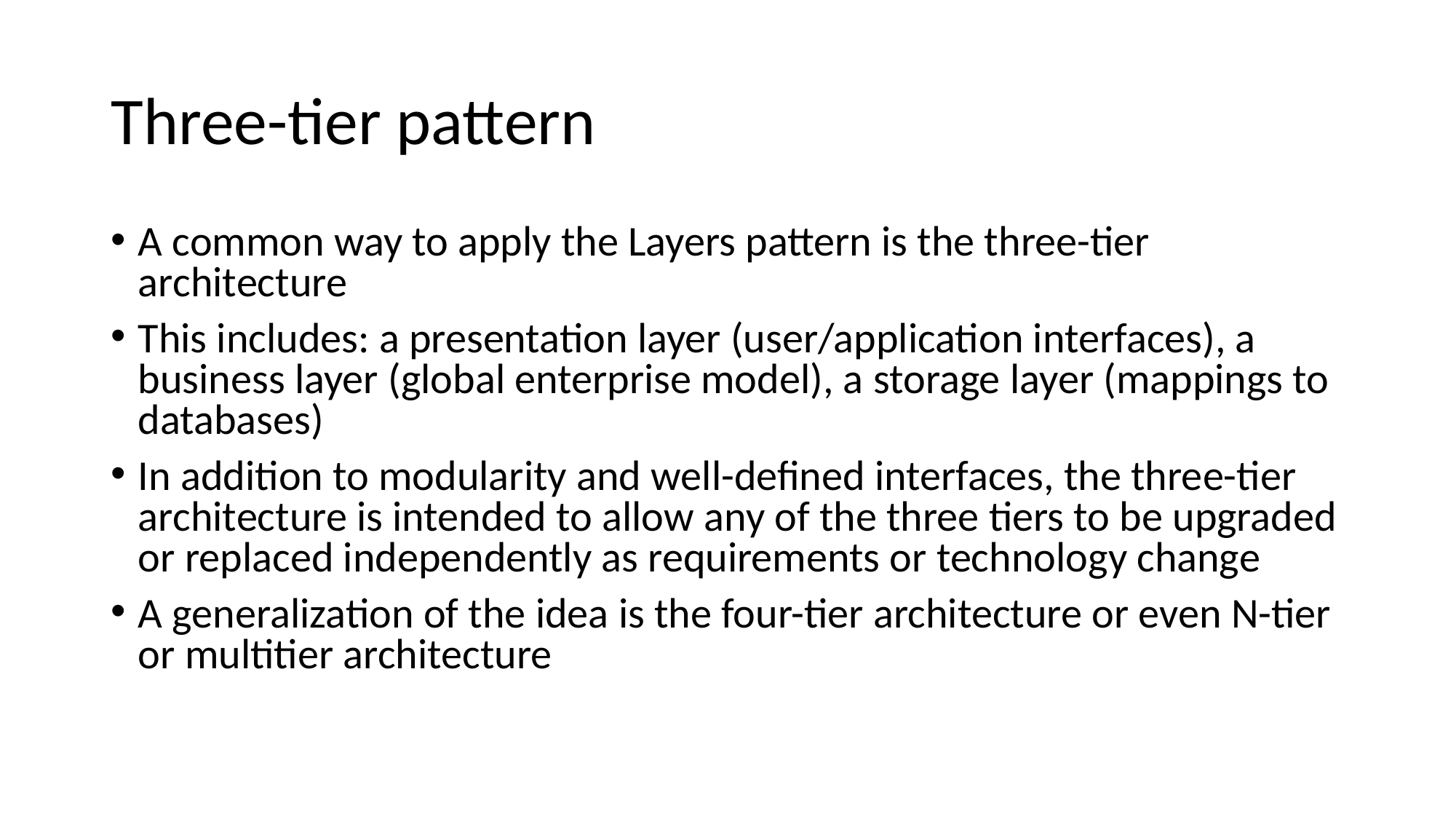

Three-tier pattern
A common way to apply the Layers pattern is the three-tier architecture
This includes: a presentation layer (user/application interfaces), a business layer (global enterprise model), a storage layer (mappings to databases)
In addition to modularity and well-defined interfaces, the three-tier architecture is intended to allow any of the three tiers to be upgraded or replaced independently as requirements or technology change
A generalization of the idea is the four-tier architecture or even N-tier or multitier architecture